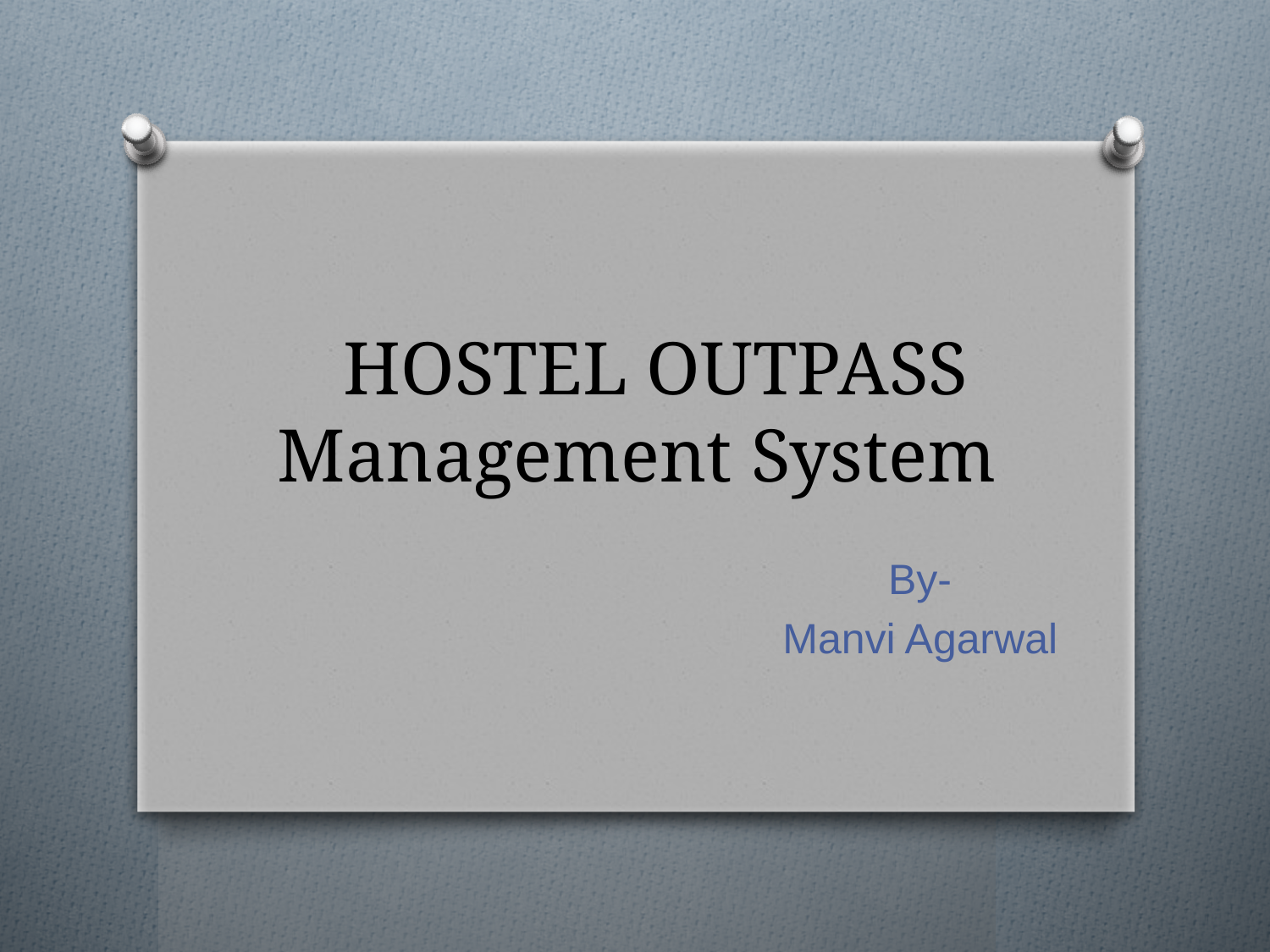

# HOSTEL OUTPASS Management System
By-
Manvi Agarwal